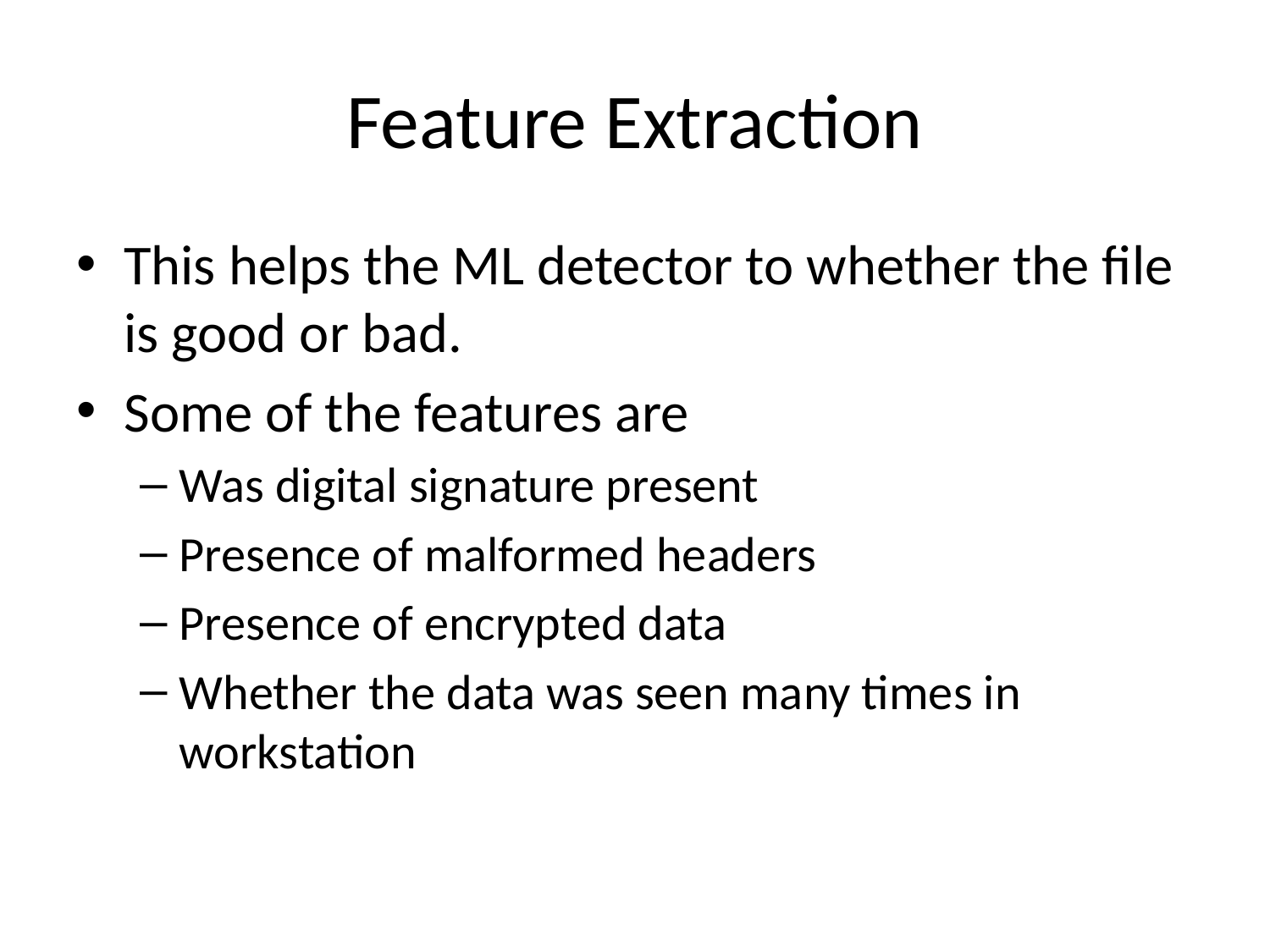

# Feature Extraction
This helps the ML detector to whether the file is good or bad.
Some of the features are
Was digital signature present
Presence of malformed headers
Presence of encrypted data
Whether the data was seen many times in workstation